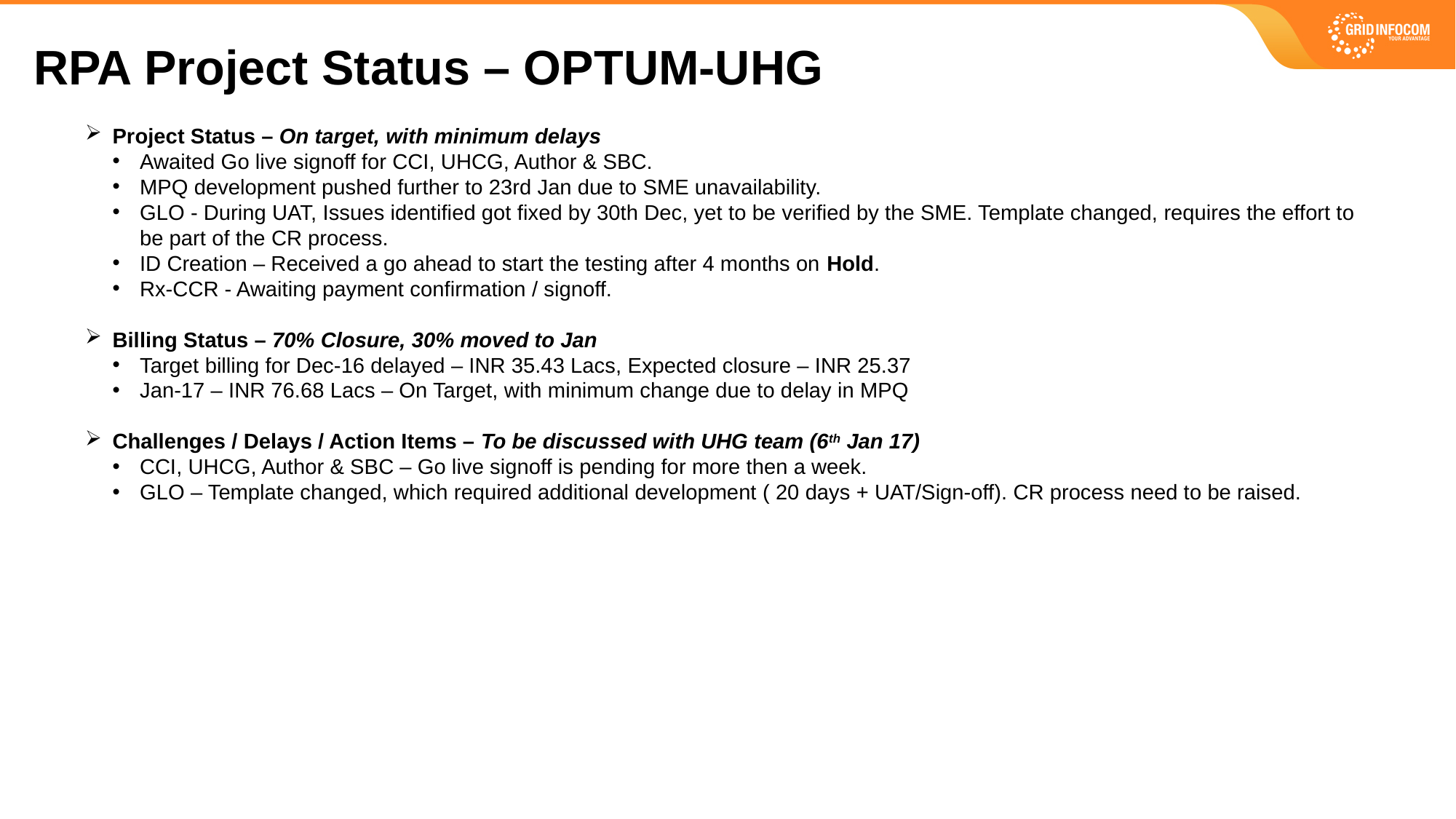

RPA Project Status – OPTUM-UHG
Project Status – On target, with minimum delays
Awaited Go live signoff for CCI, UHCG, Author & SBC.
MPQ development pushed further to 23rd Jan due to SME unavailability.
GLO - During UAT, Issues identified got fixed by 30th Dec, yet to be verified by the SME. Template changed, requires the effort to be part of the CR process.
ID Creation – Received a go ahead to start the testing after 4 months on Hold.
Rx-CCR - Awaiting payment confirmation / signoff.

Billing Status – 70% Closure, 30% moved to Jan
Target billing for Dec-16 delayed – INR 35.43 Lacs, Expected closure – INR 25.37
Jan-17 – INR 76.68 Lacs – On Target, with minimum change due to delay in MPQ

Challenges / Delays / Action Items – To be discussed with UHG team (6th Jan 17)
CCI, UHCG, Author & SBC – Go live signoff is pending for more then a week.
GLO – Template changed, which required additional development ( 20 days + UAT/Sign-off). CR process need to be raised.